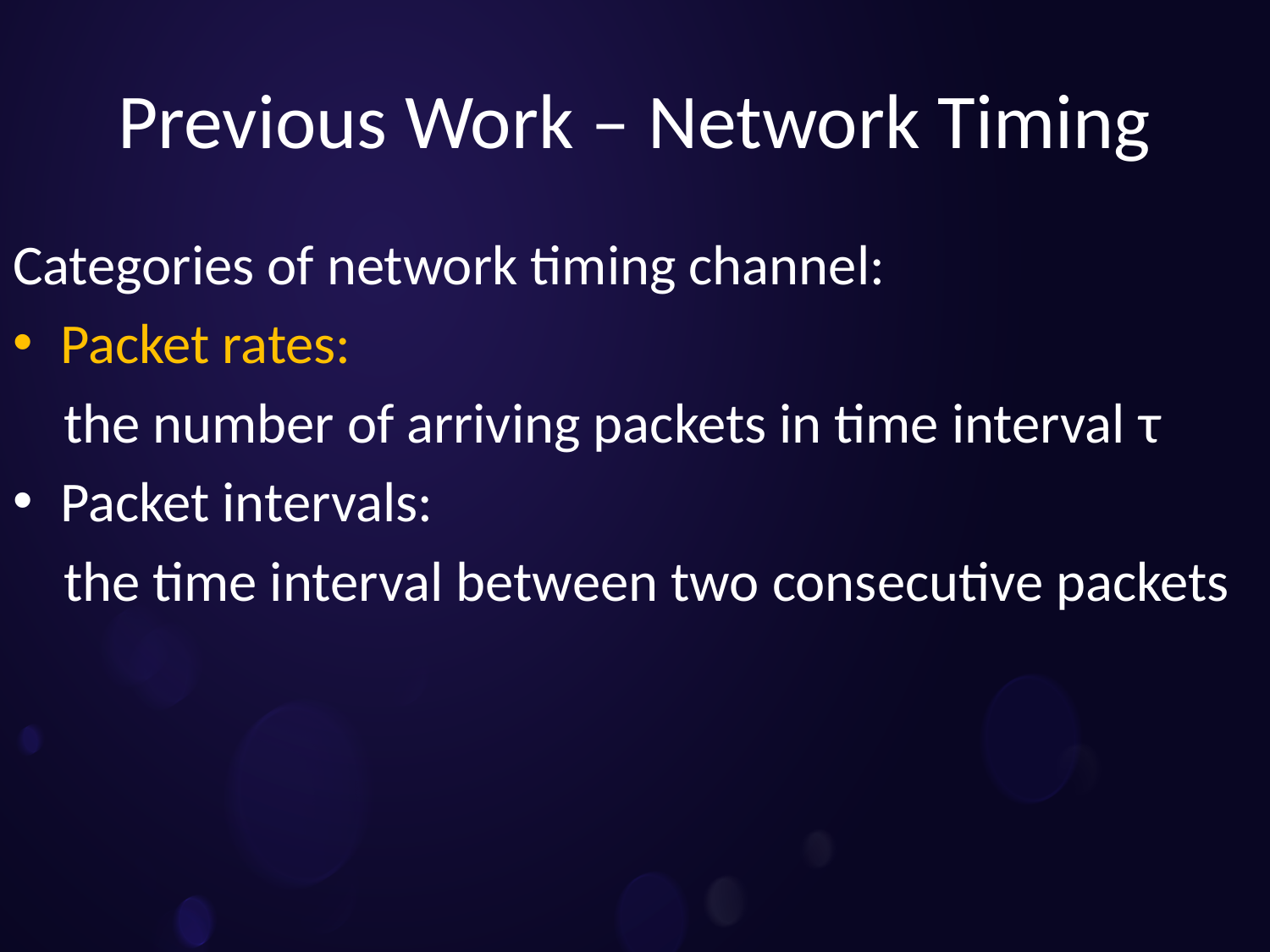

# Previous Work – Network Timing
Categories of network timing channel:
Packet rates:
    the number of arriving packets in time interval τ
Packet intervals:
    the time interval between two consecutive packets